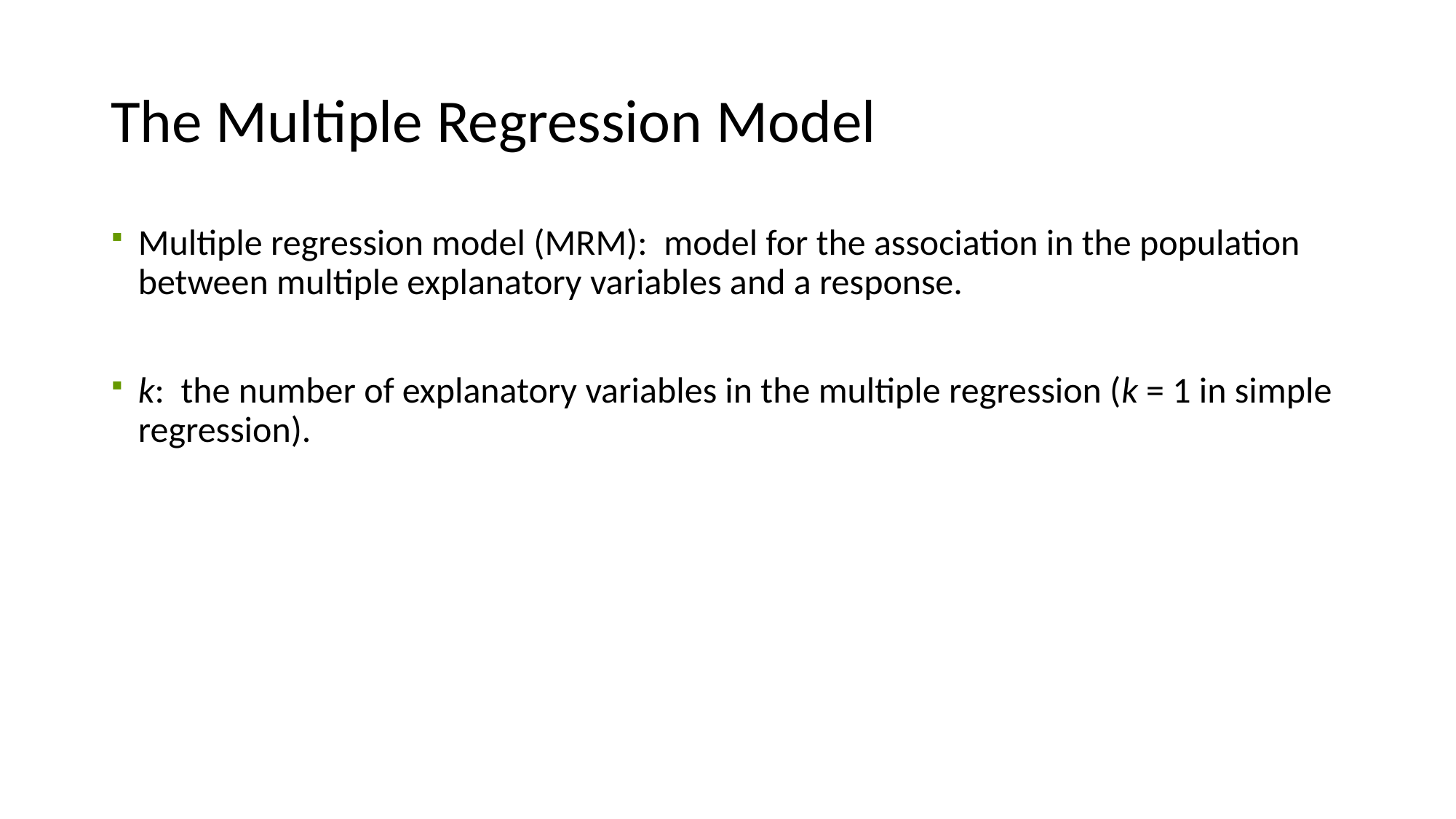

# The Multiple Regression Model
Multiple regression model (MRM):  model for the association in the population between multiple explanatory variables and a response.

k:  the number of explanatory variables in the multiple regression (k = 1 in simple regression).